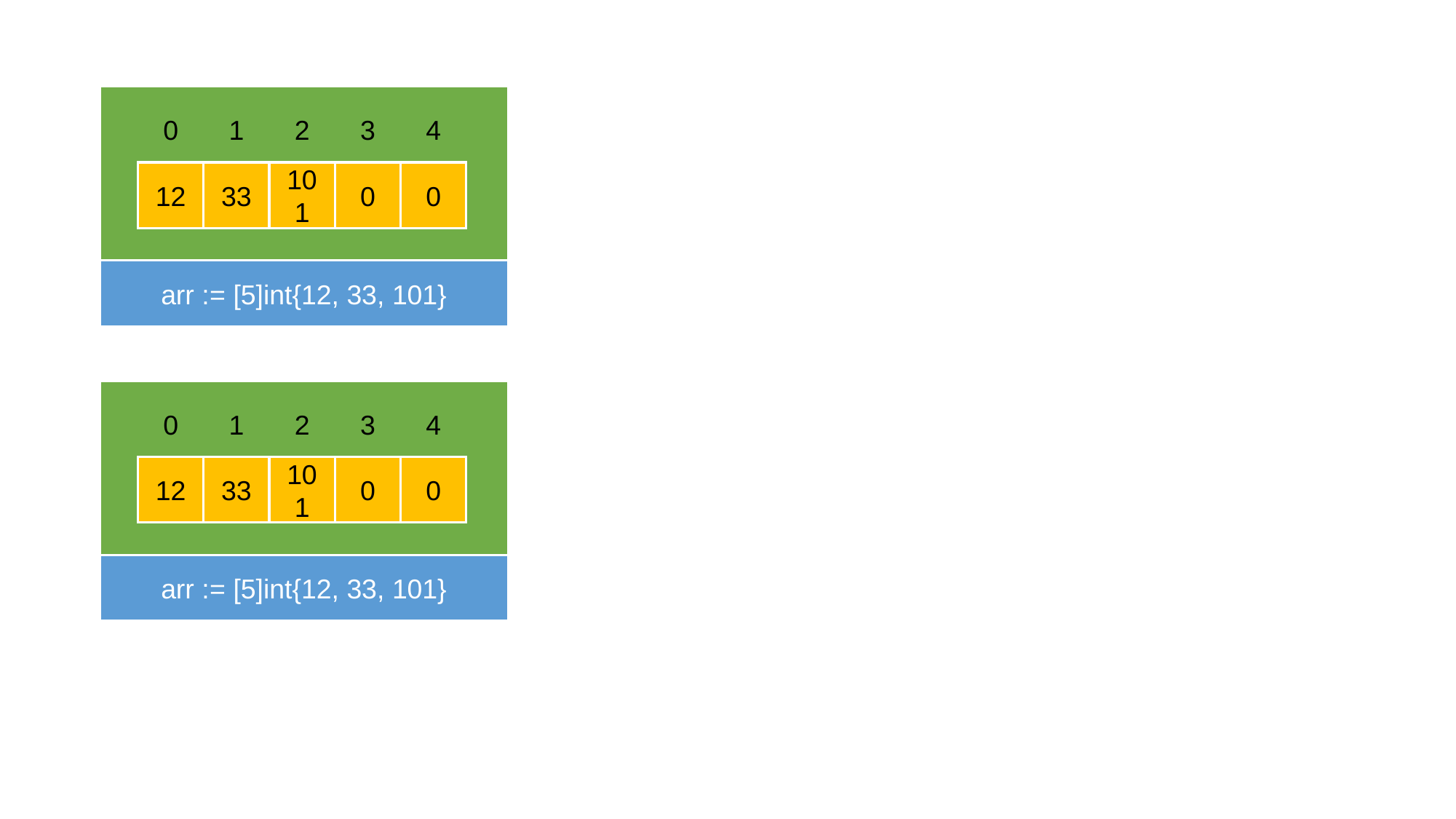

0
1
2
3
4
12
33
101
0
0
arr := [5]int{12, 33, 101}

0
1
2
3
4
12
33
101
0
0
arr := [5]int{12, 33, 101}